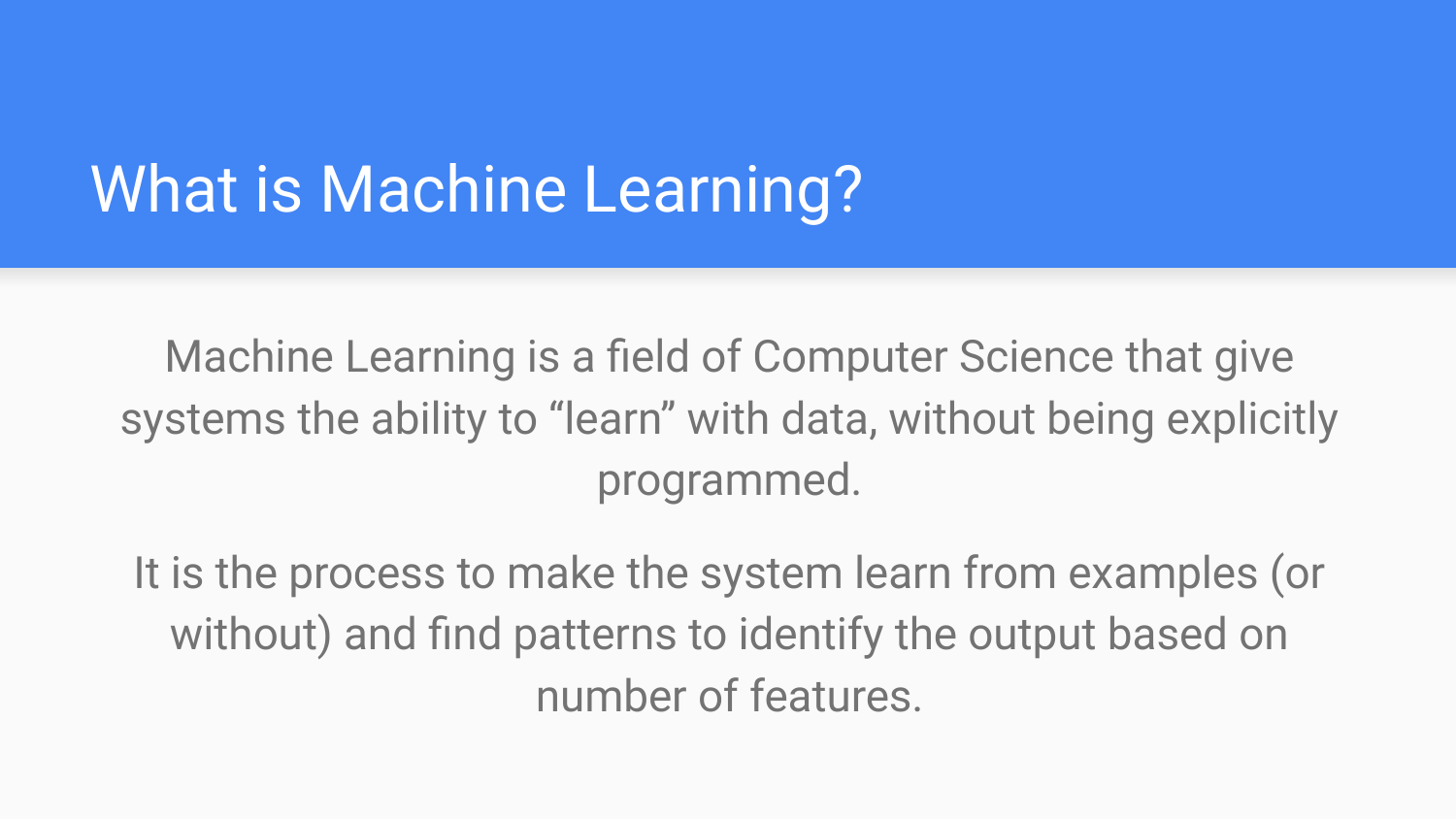

# What is Machine Learning?
Machine Learning is a field of Computer Science that give systems the ability to “learn” with data, without being explicitly programmed.
It is the process to make the system learn from examples (or without) and find patterns to identify the output based on number of features.